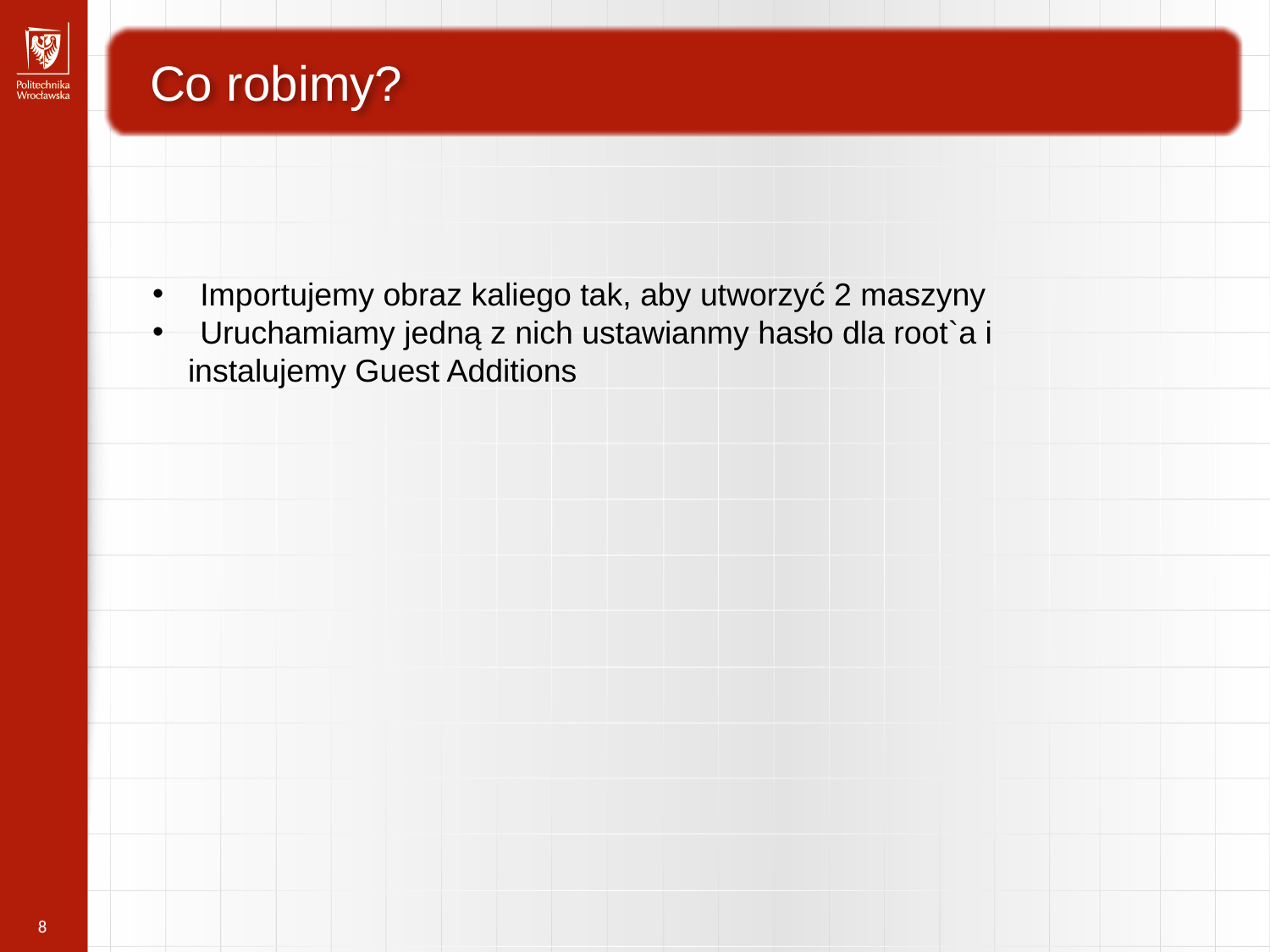

Co robimy?
Importujemy obraz kaliego tak, aby utworzyć 2 maszyny
Uruchamiamy jedną z nich ustawianmy hasło dla root`a i
    instalujemy Guest Additions